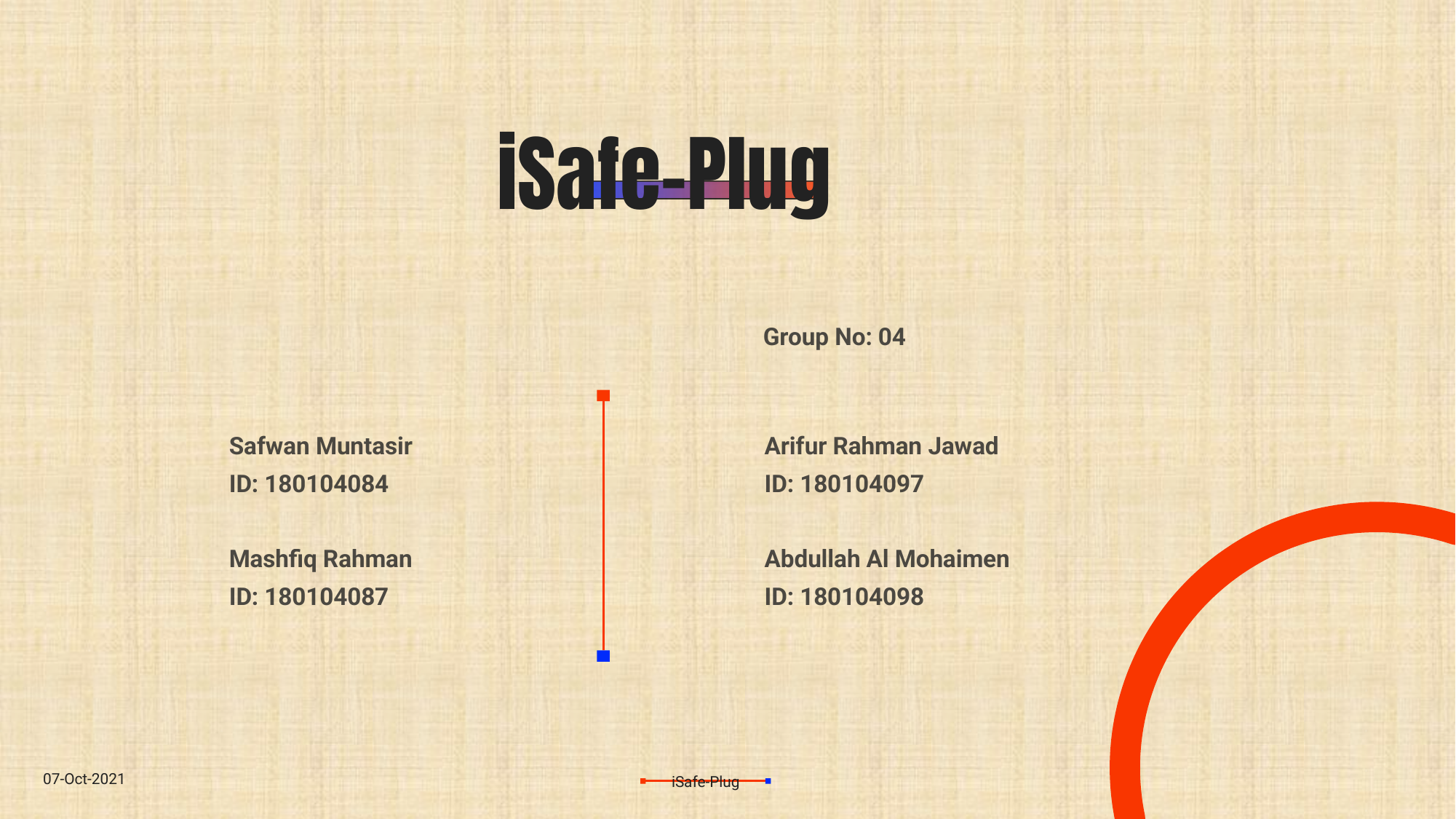

# iSafe-Plug

Group No: 04
Safwan Muntasir
ID: 180104084
Mashfiq Rahman
ID: 180104087
Arifur Rahman Jawad
ID: 180104097
Abdullah Al Mohaimen
ID: 180104098

07-Oct-2021
iSafe-Plug